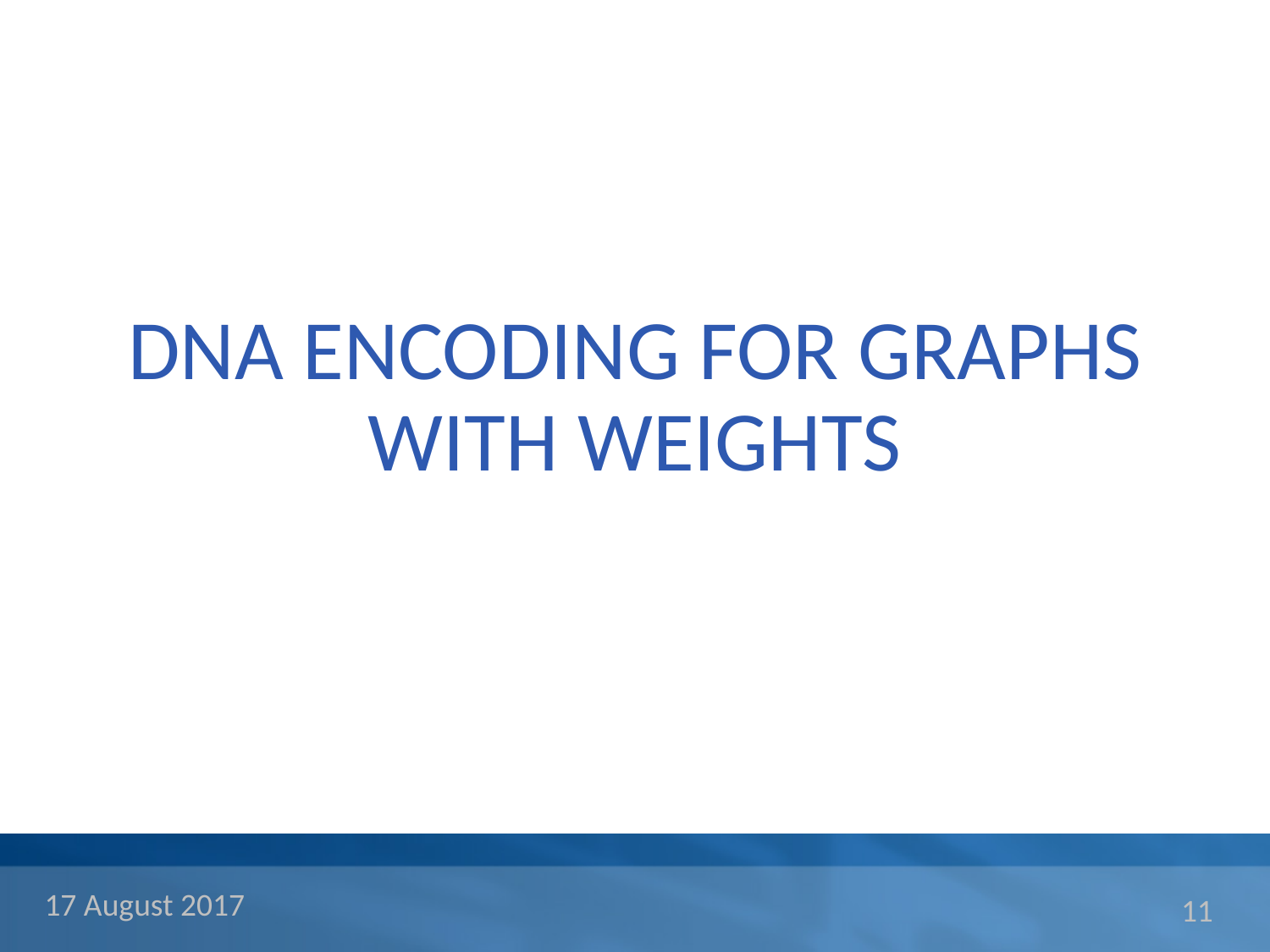

# DNA ENCODING FOR GRAPHS WITH WEIGHTS